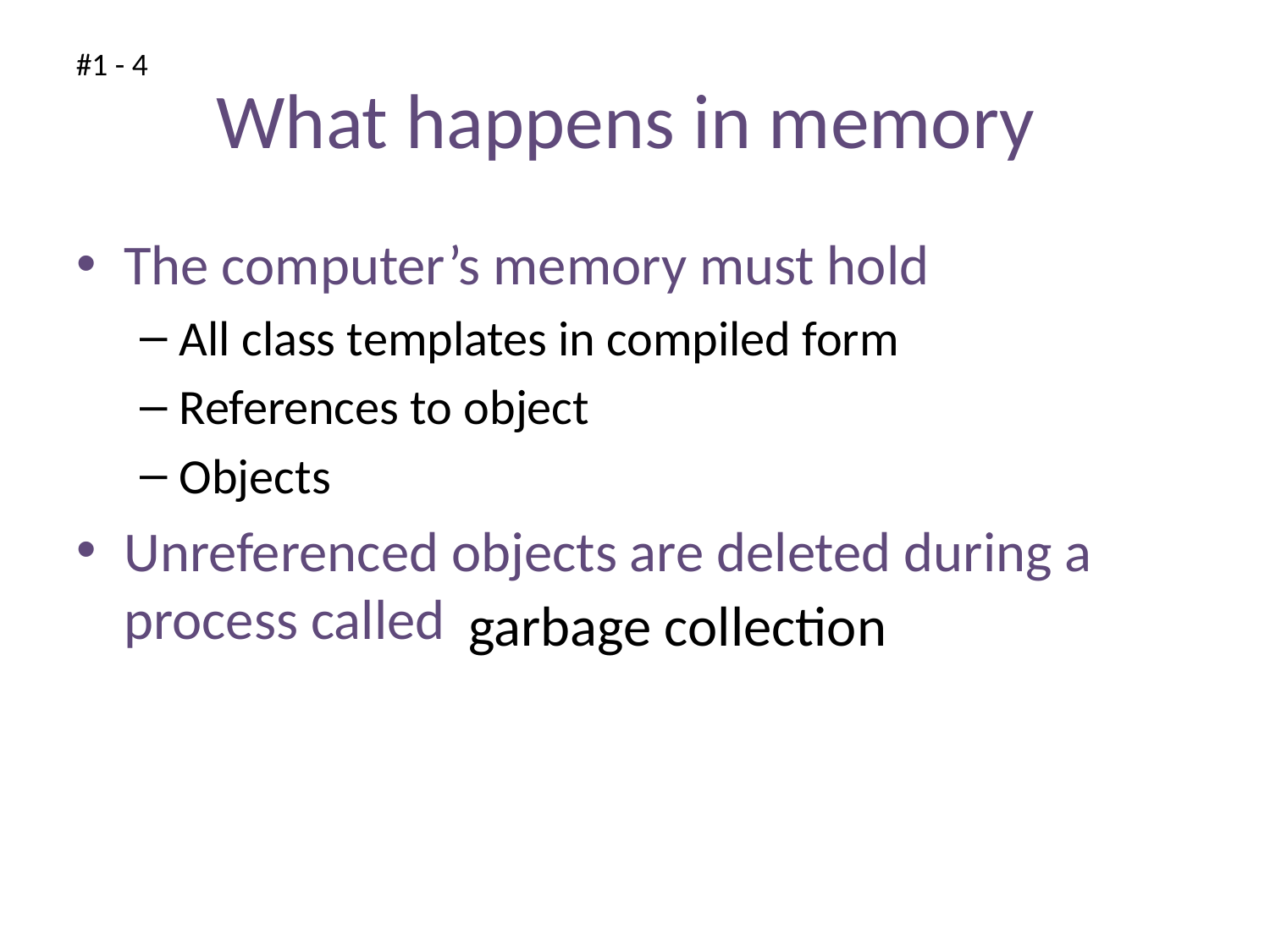

# What happens in memory
#1 - 4
The computer’s memory must hold
All class templates in compiled form
References to object
Objects
Unreferenced objects are deleted during a process called
garbage collection